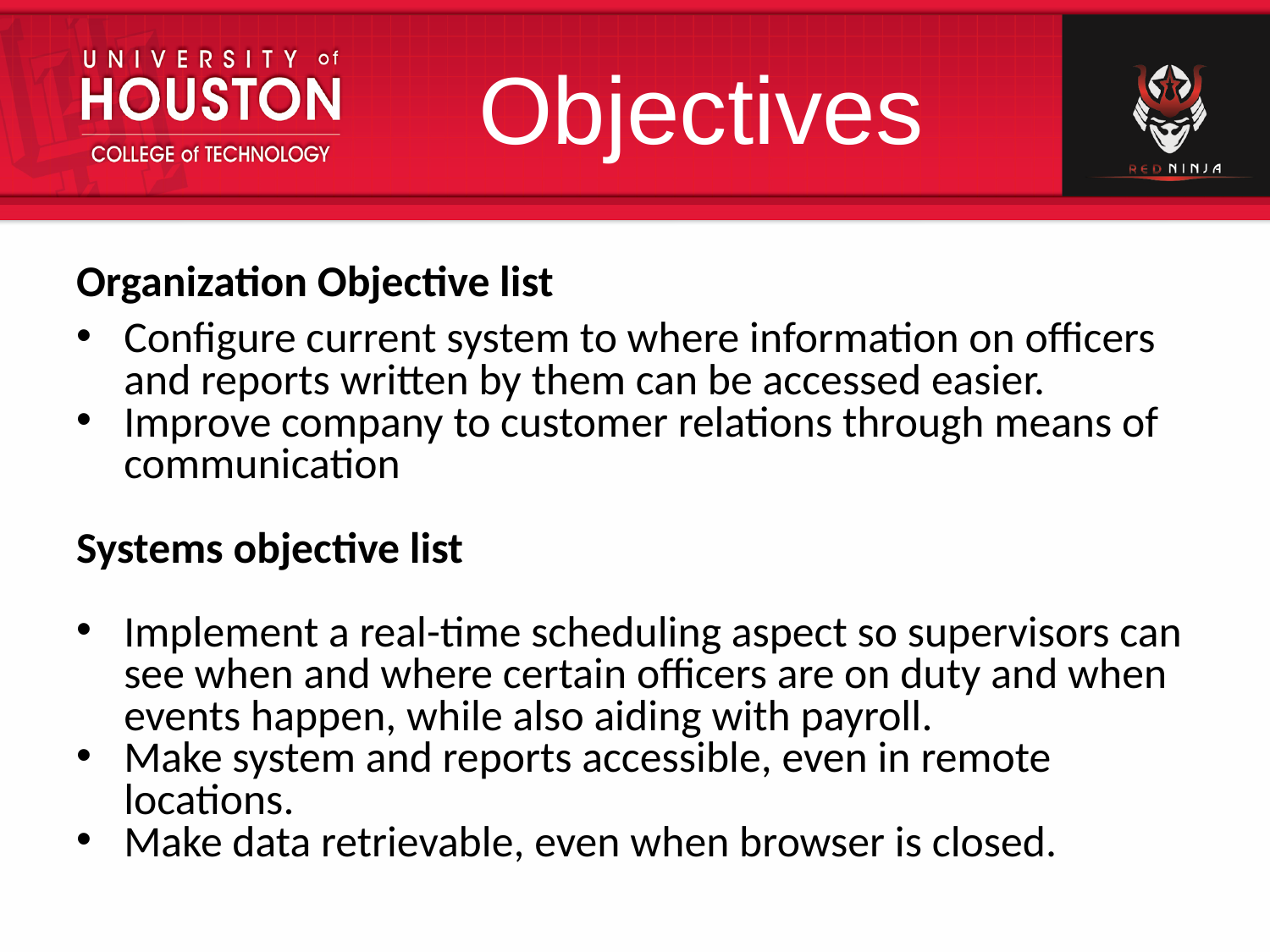

Objectives
Organization Objective list
Configure current system to where information on officers and reports written by them can be accessed easier.
Improve company to customer relations through means of communication

Systems objective list

Implement a real-time scheduling aspect so supervisors can see when and where certain officers are on duty and when events happen, while also aiding with payroll.
Make system and reports accessible, even in remote locations.
Make data retrievable, even when browser is closed.